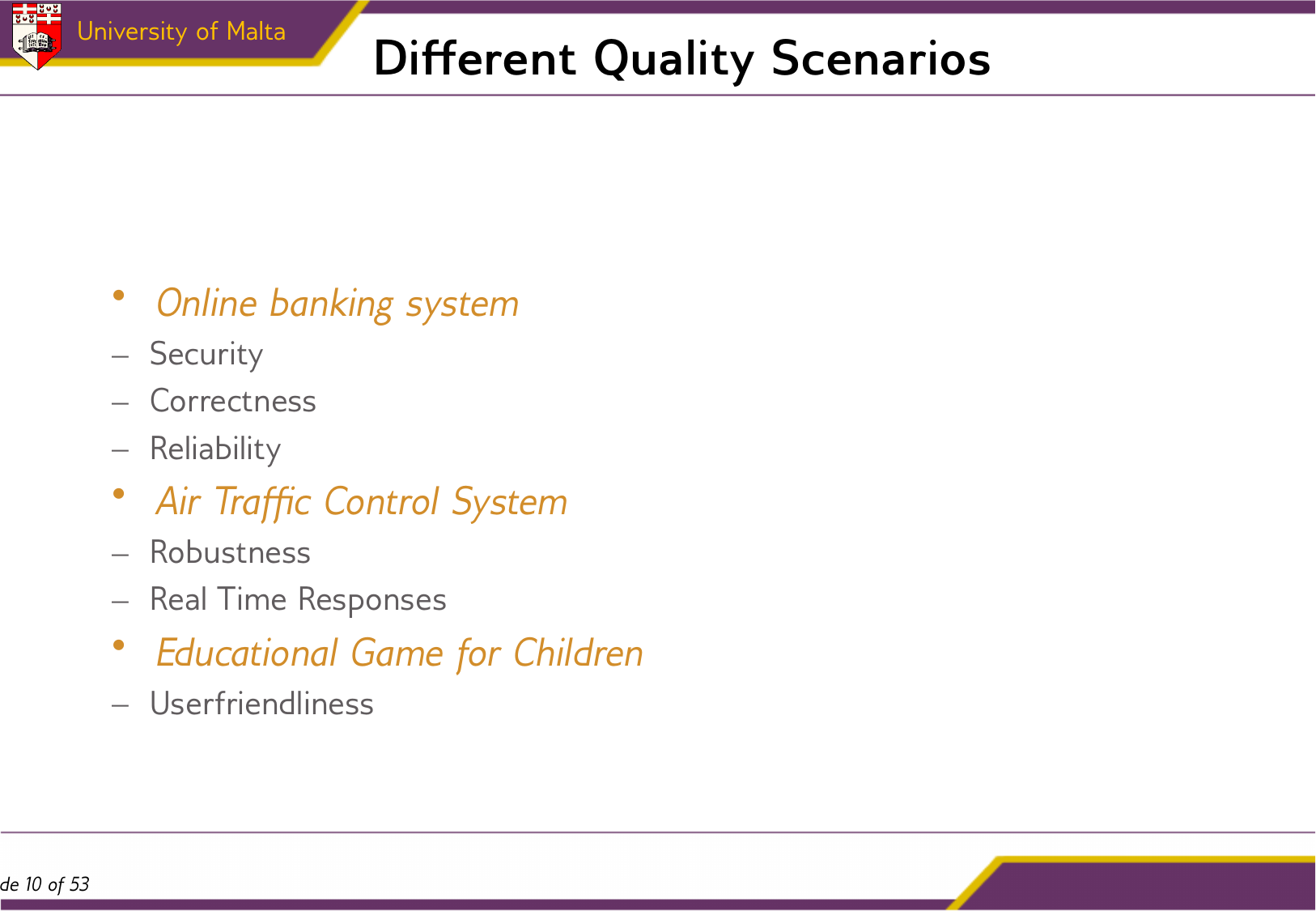

# Different Quality Scenarios
Online banking system
Security
Correctness
Reliability
Air Traffic Control System
Robustness
Real Time Responses
Educational Game for Children
Userfriendliness